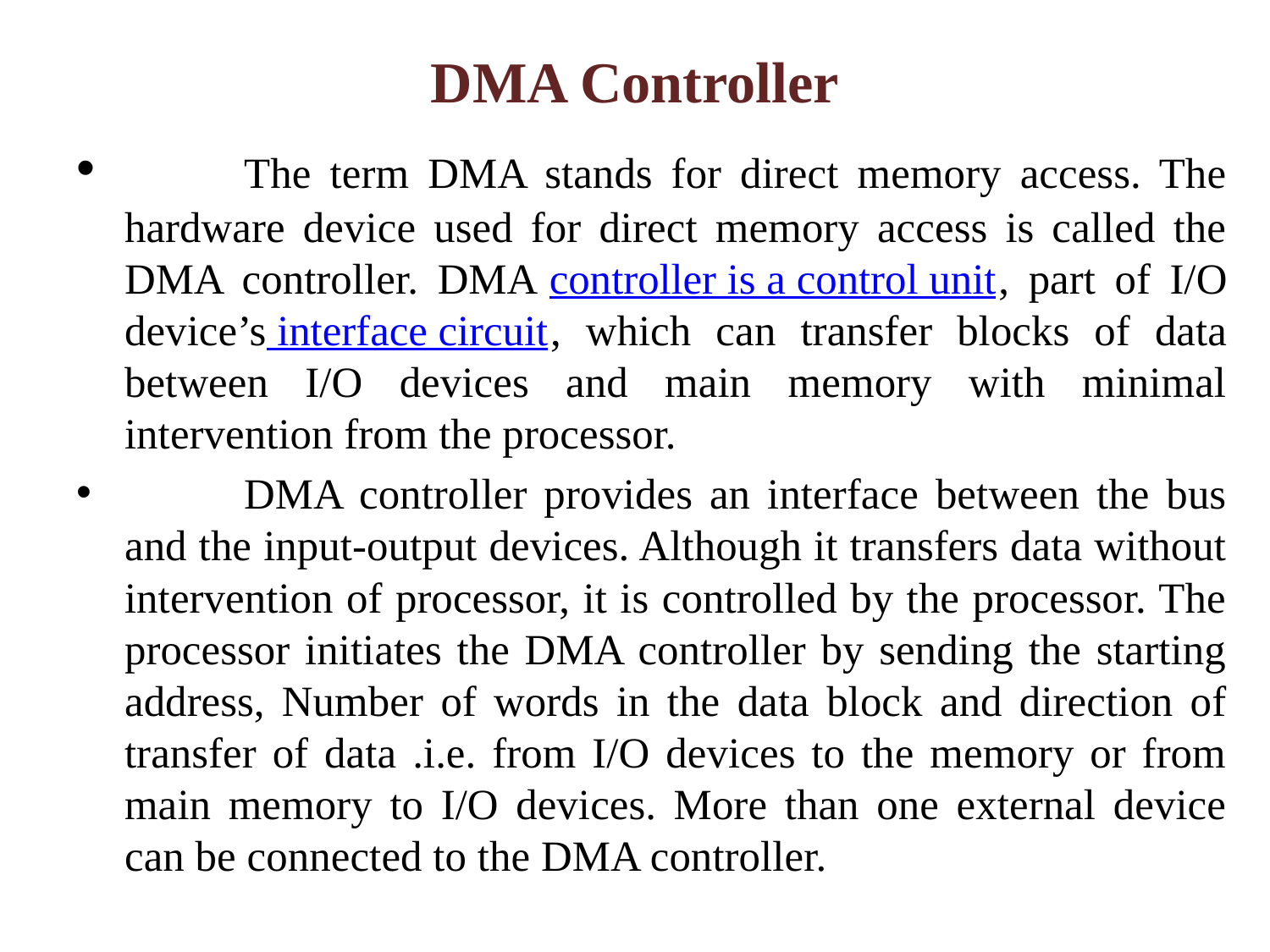

# DMA Controller
	The term DMA stands for direct memory access. The hardware device used for direct memory access is called the DMA controller. DMA controller is a control unit, part of I/O device’s interface circuit, which can transfer blocks of data between I/O devices and main memory with minimal intervention from the processor.
	DMA controller provides an interface between the bus and the input-output devices. Although it transfers data without intervention of processor, it is controlled by the processor. The processor initiates the DMA controller by sending the starting address, Number of words in the data block and direction of transfer of data .i.e. from I/O devices to the memory or from main memory to I/O devices. More than one external device can be connected to the DMA controller.